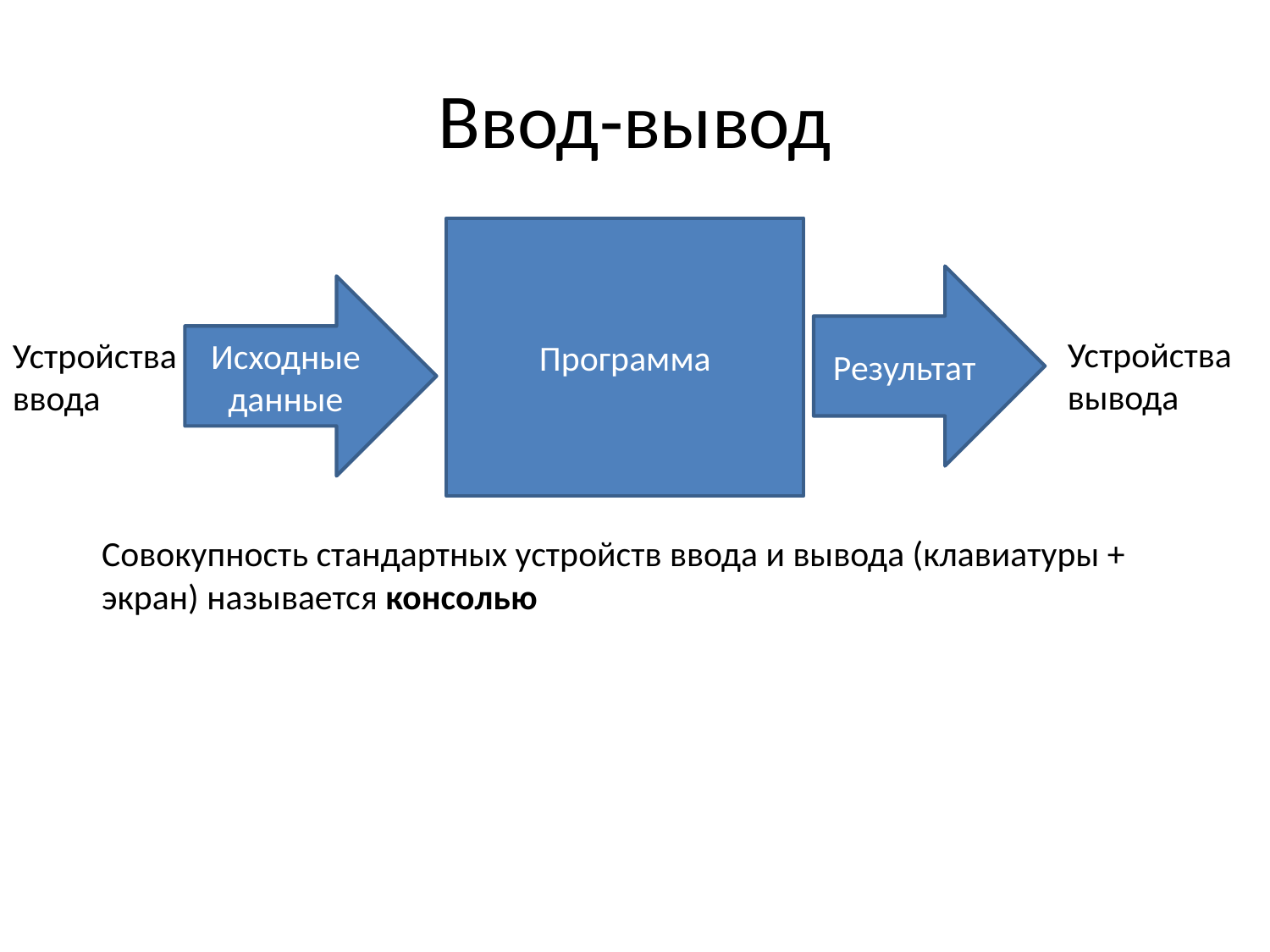

# Ввод-вывод
Программа
Результат
Исходные данные
Устройства вывода
Устройства ввода
Совокупность стандартных устройств ввода и вывода (клавиатуры + экран) называется консолью